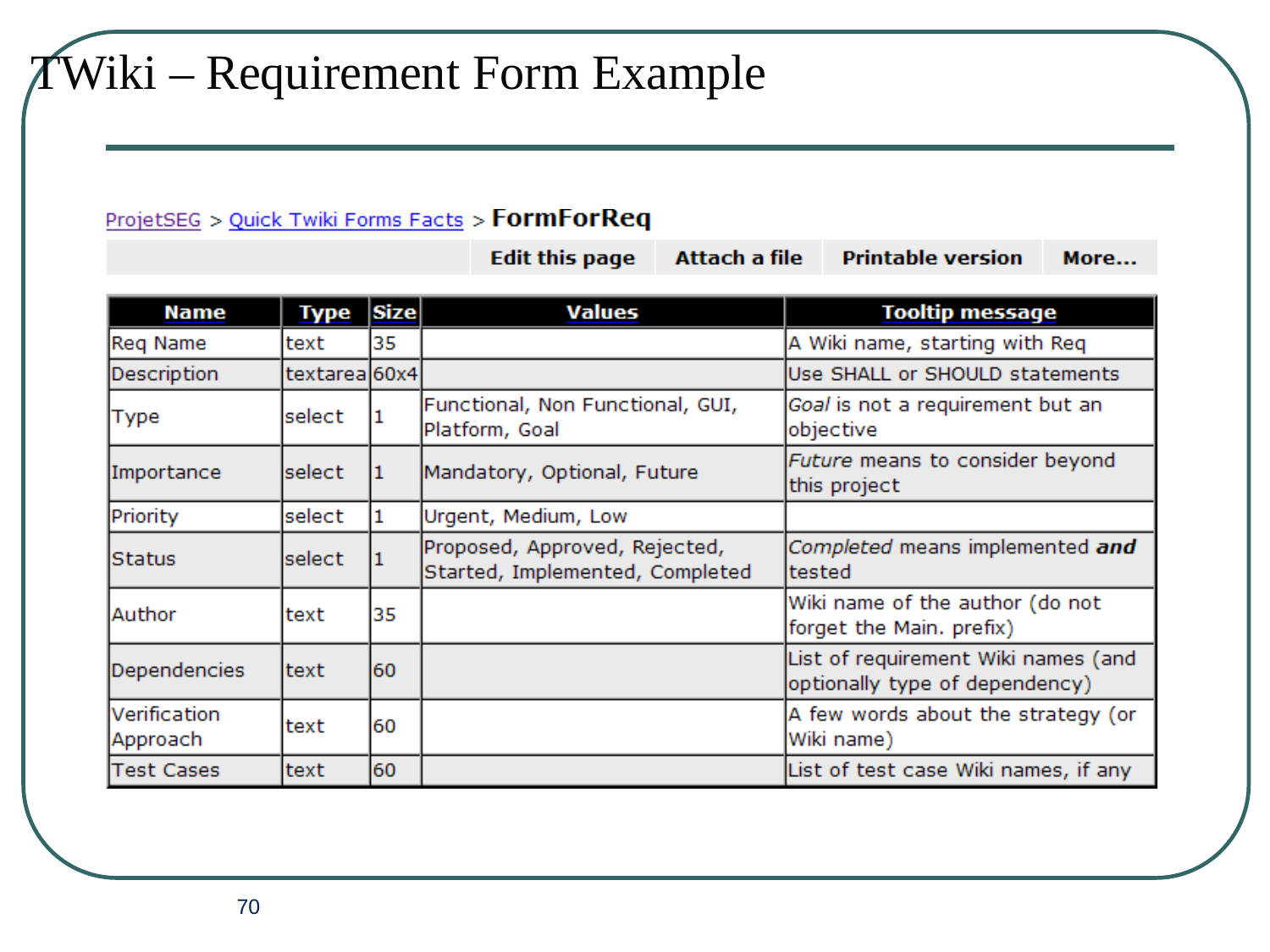

# TWiki – Requirement Form Example

70